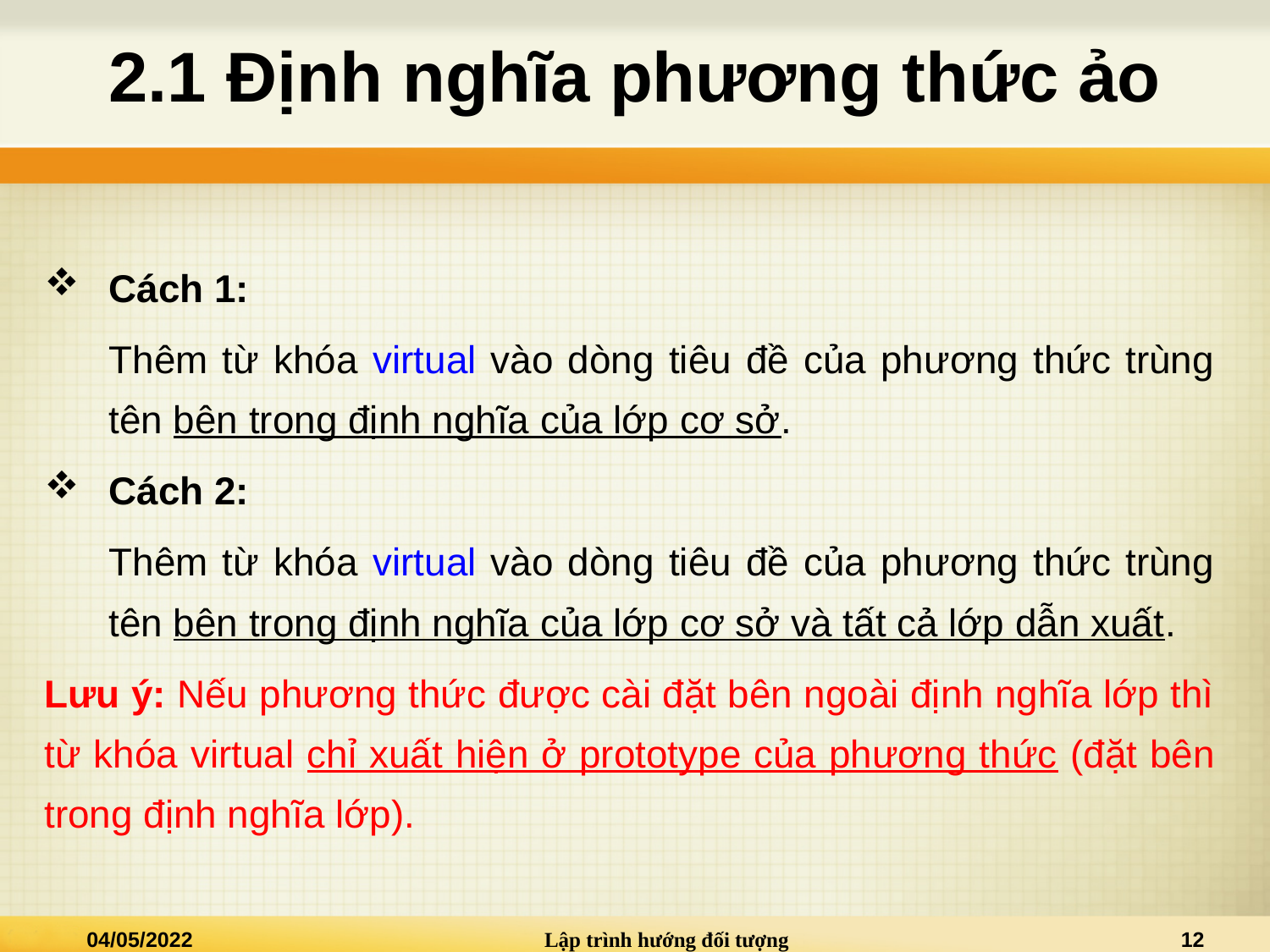

# 2.1 Định nghĩa phương thức ảo
Cách 1:
Thêm từ khóa virtual vào dòng tiêu đề của phương thức trùng tên bên trong định nghĩa của lớp cơ sở.
Cách 2:
Thêm từ khóa virtual vào dòng tiêu đề của phương thức trùng tên bên trong định nghĩa của lớp cơ sở và tất cả lớp dẫn xuất.
Lưu ý: Nếu phương thức được cài đặt bên ngoài định nghĩa lớp thì từ khóa virtual chỉ xuất hiện ở prototype của phương thức (đặt bên trong định nghĩa lớp).
04/05/2022
Lập trình hướng đối tượng
12